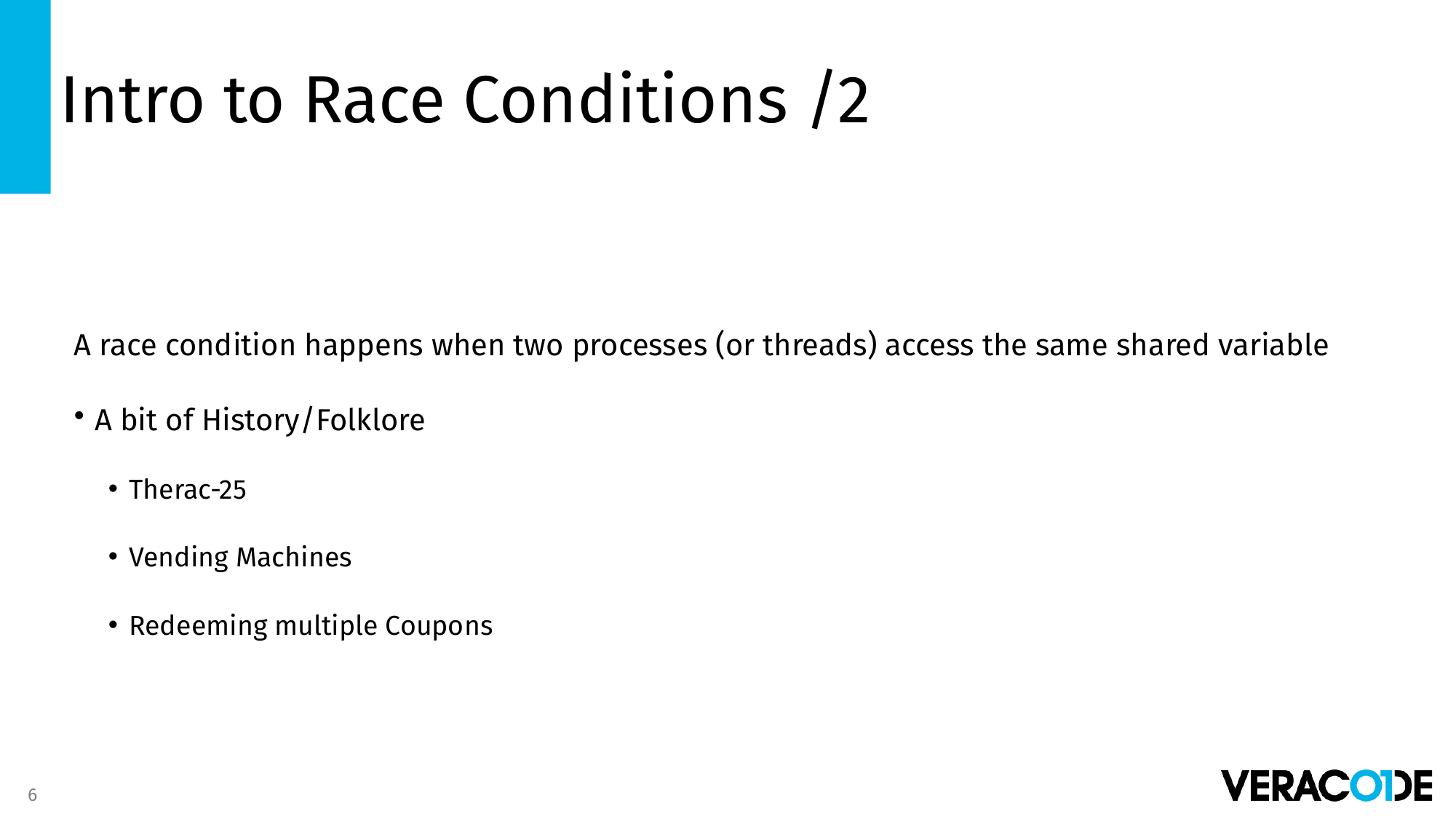

# Intro to Race Conditions /2
A race condition happens when two processes (or threads) access the same shared variable
A bit of History/Folklore
Therac-25
Vending Machines
Redeeming multiple Coupons
6